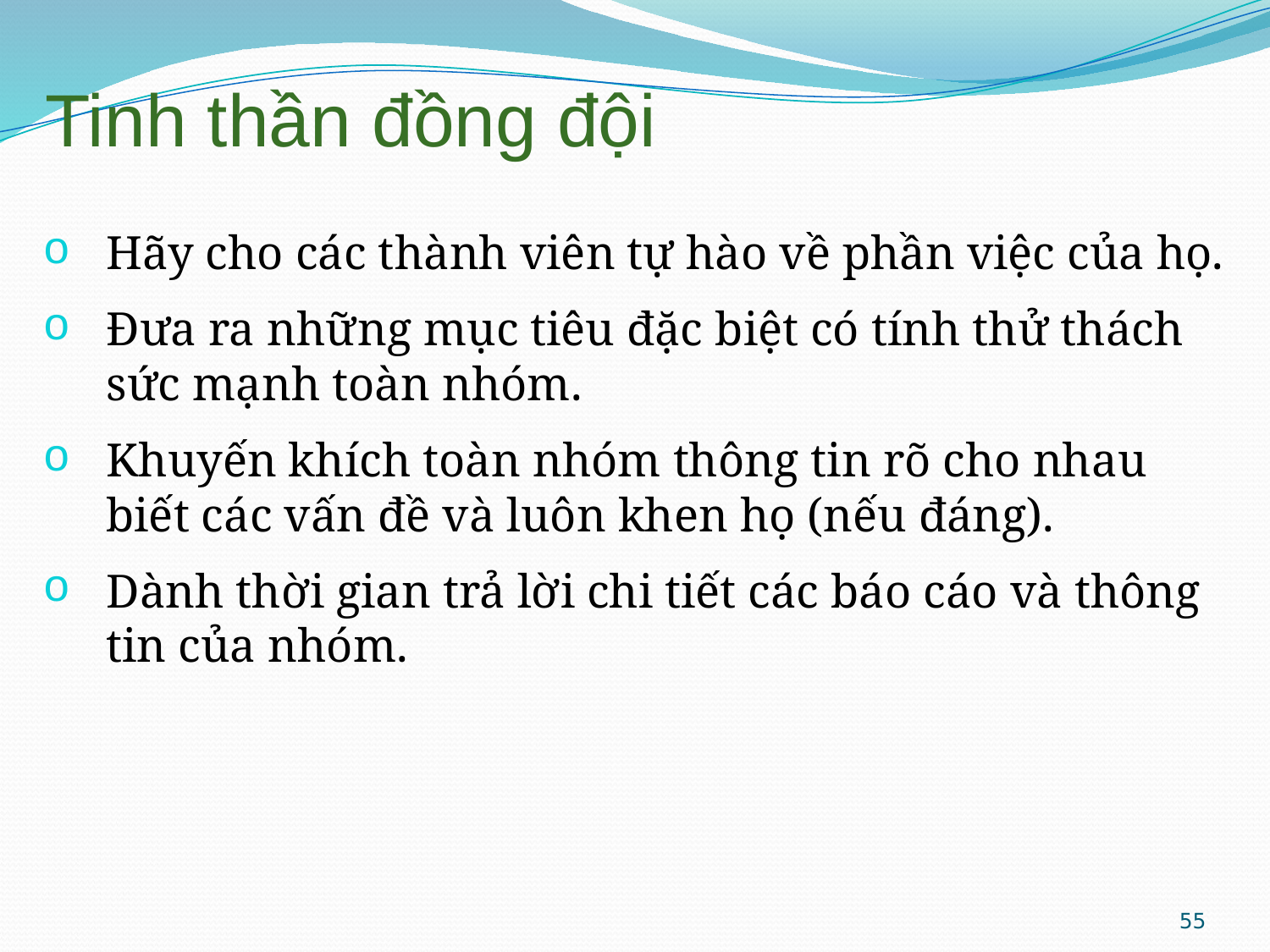

# Tinh thần đồng đội
Hãy cho các thành viên tự hào về phần việc của họ.
Đưa ra những mục tiêu đặc biệt có tính thử thách sức mạnh toàn nhóm.
Khuyến khích toàn nhóm thông tin rõ cho nhau biết các vấn đề và luôn khen họ (nếu đáng).
Dành thời gian trả lời chi tiết các báo cáo và thông tin của nhóm.
55